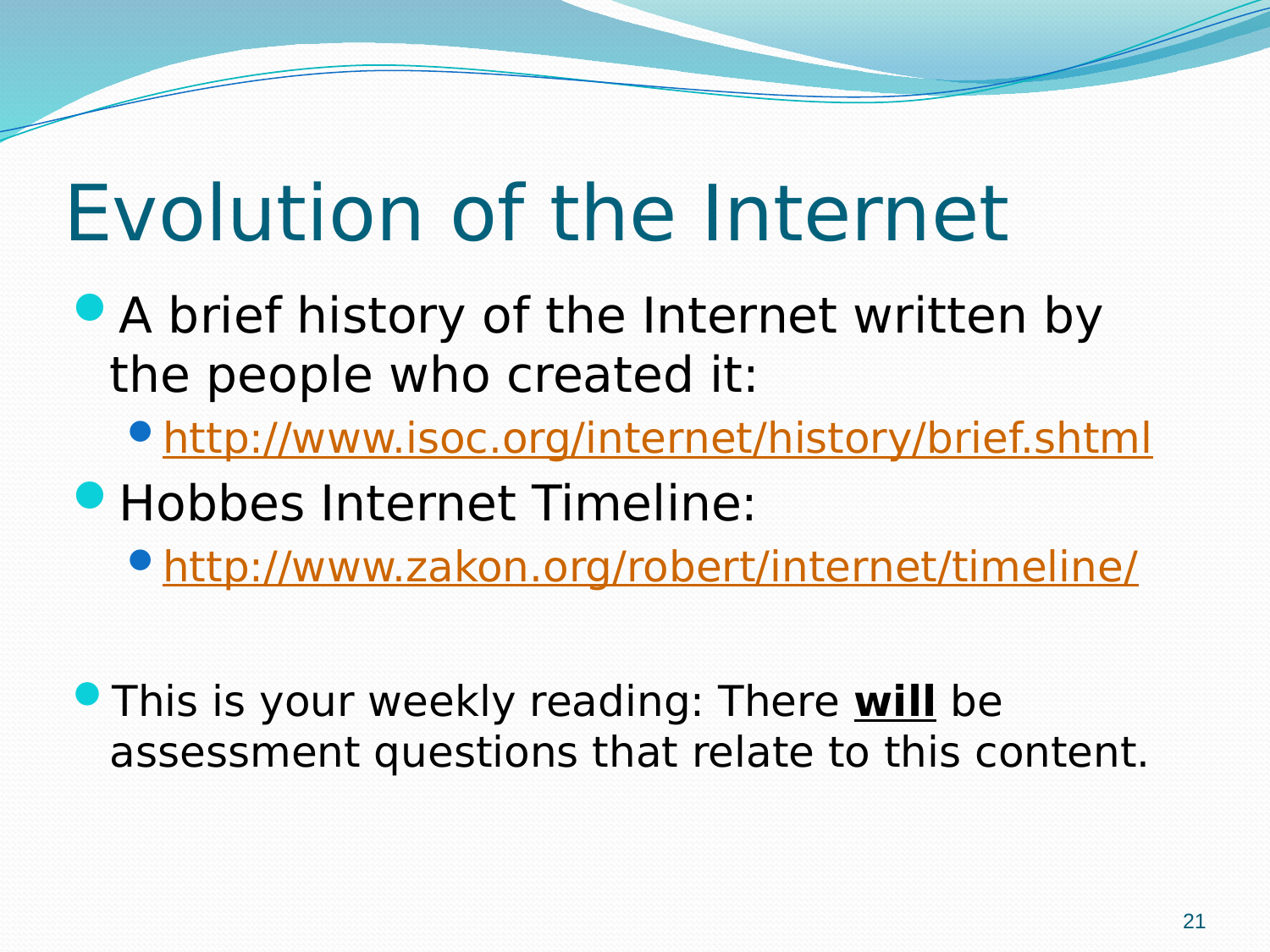

# Evolution of the Internet
A brief history of the Internet written by the people who created it:
http://www.isoc.org/internet/history/brief.shtml
Hobbes Internet Timeline:
http://www.zakon.org/robert/internet/timeline/

This is your weekly reading: There will be assessment questions that relate to this content.
21